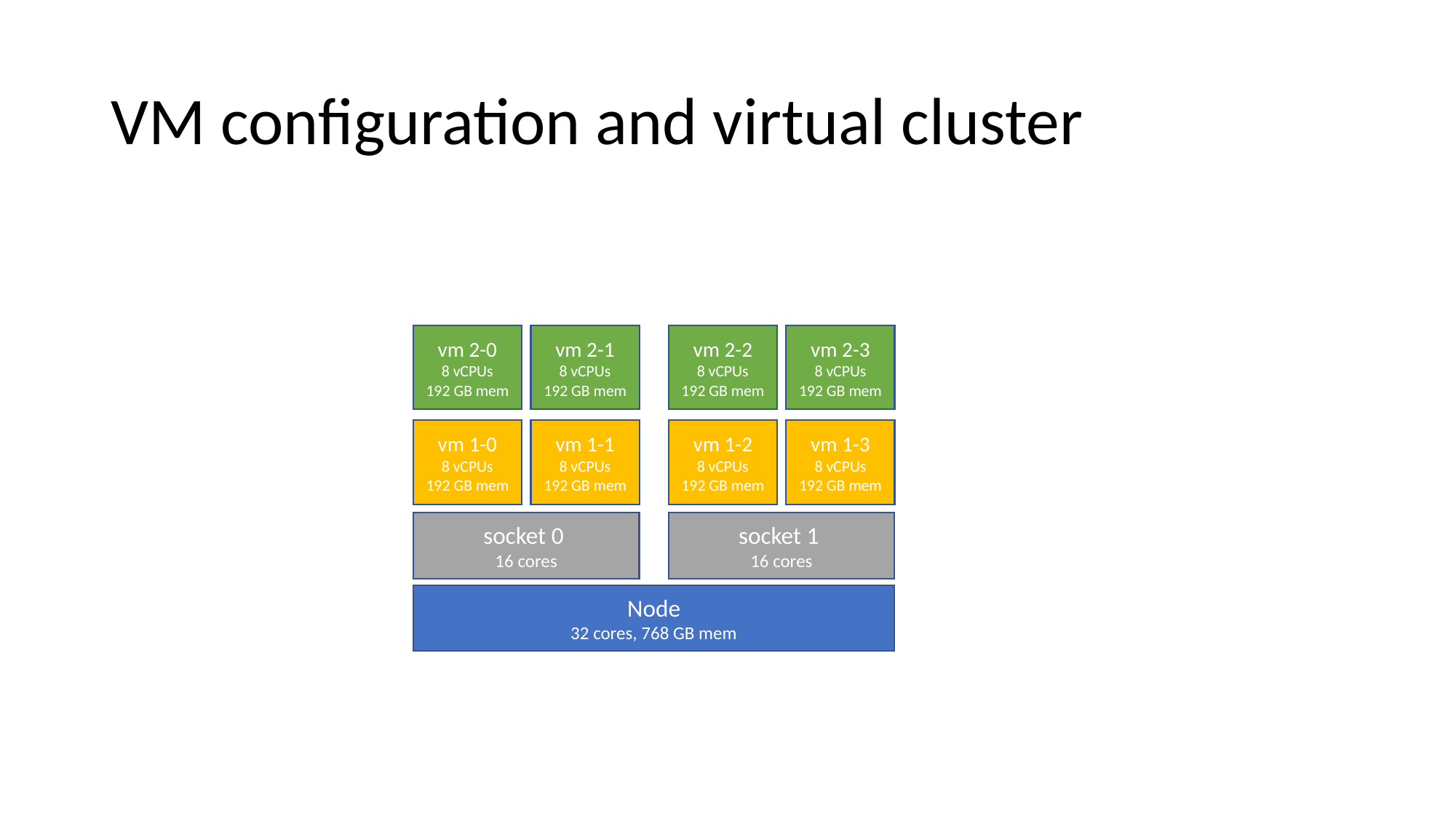

# VM configuration and virtual cluster
vm 2-0
8 vCPUs
192 GB mem
vm 2-1
8 vCPUs
192 GB mem
vm 2-2
8 vCPUs
192 GB mem
vm 2-3
8 vCPUs
192 GB mem

vm 1-0
8 vCPUs
192 GB mem
vm 1-1
8 vCPUs
192 GB mem
vm 1-2
8 vCPUs
192 GB mem
vm 1-3
8 vCPUs
192 GB mem
socket 0
16 cores
socket 1
16 cores
Node
32 cores, 768 GB mem